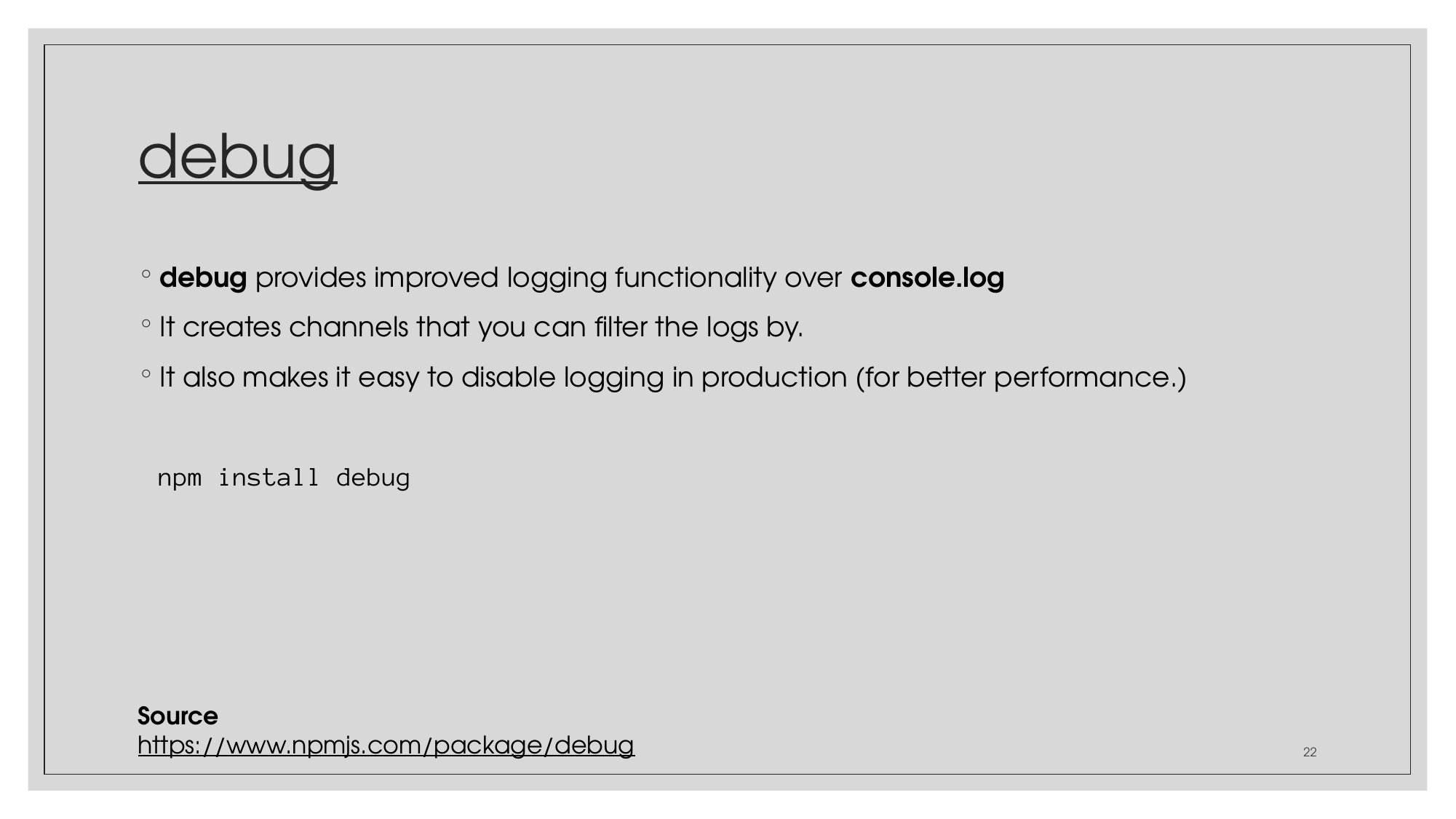

# debug
debug provides improved logging functionality over console.log
It creates channels that you can filter the logs by.
It also makes it easy to disable logging in production (for better performance.)

npm install debug
Source
https://www.npmjs.com/package/debug
22